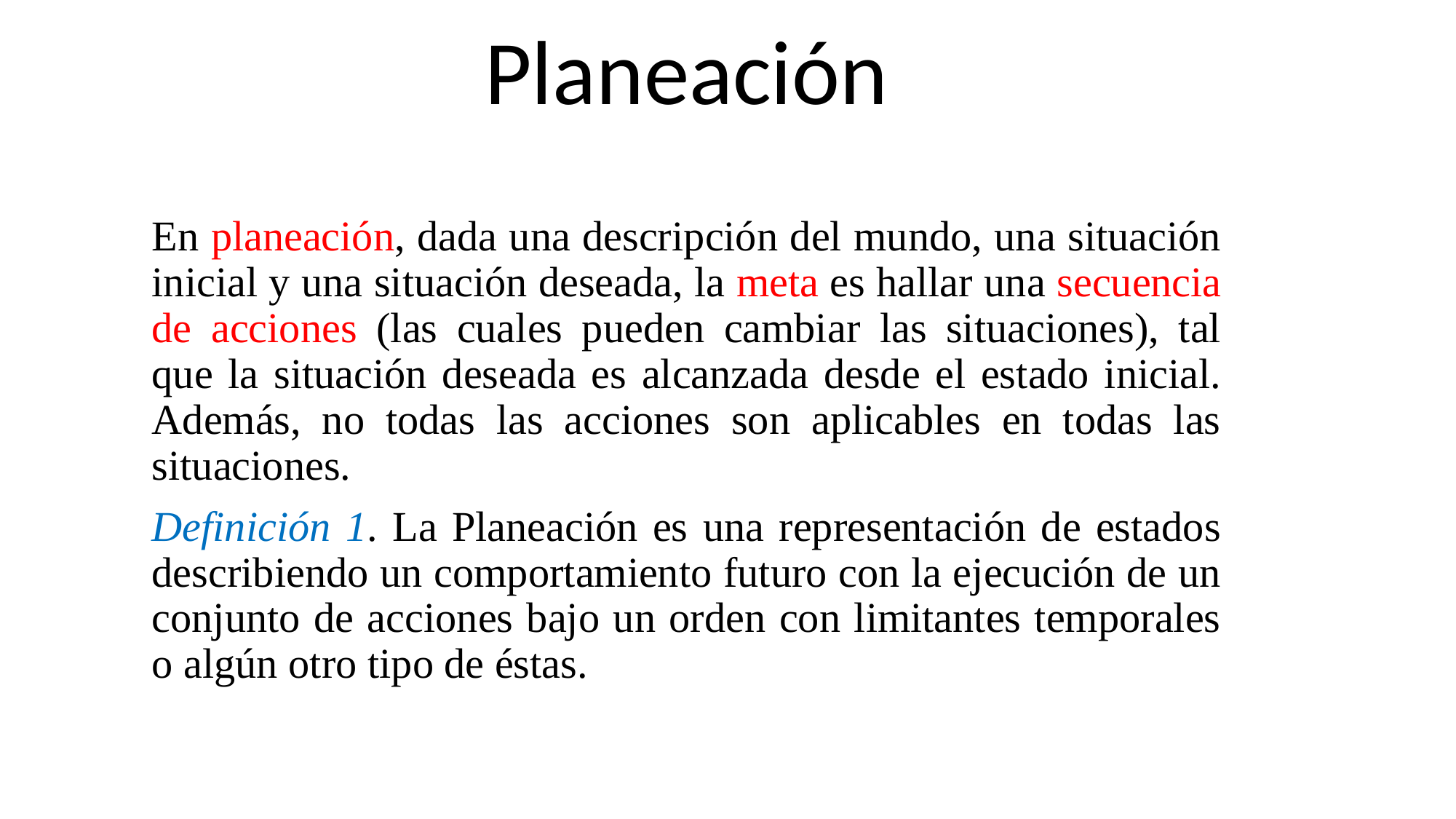

# Planeación
En planeación, dada una descripción del mundo, una situación inicial y una situación deseada, la meta es hallar una secuencia de acciones (las cuales pueden cambiar las situaciones), tal que la situación deseada es alcanzada desde el estado inicial. Además, no todas las acciones son aplicables en todas las situaciones.
Definición 1. La Planeación es una representación de estados describiendo un comportamiento futuro con la ejecución de un conjunto de acciones bajo un orden con limitantes temporales o algún otro tipo de éstas.